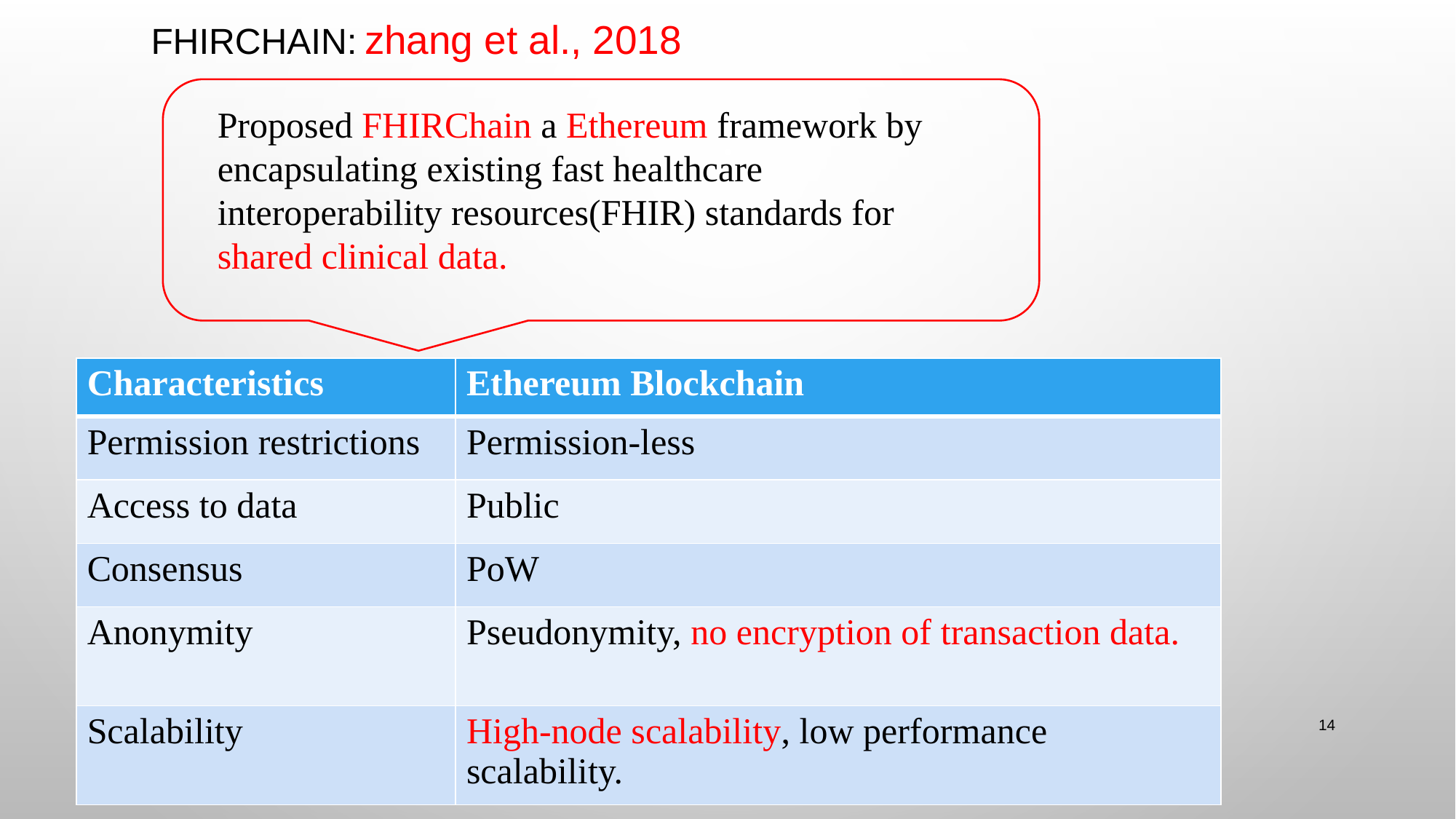

# FHIRChain: zhang et al., 2018

Proposed FHIRChain a Ethereum framework by encapsulating existing fast healthcare interoperability resources(FHIR) standards for shared clinical data.
| Characteristics | Ethereum Blockchain |
| --- | --- |
| Permission restrictions | Permission-less |
| Access to data | Public |
| Consensus | PoW |
| Anonymity | Pseudonymity, no encryption of transaction data. |
| Scalability | High-node scalability, low performance scalability. |
14